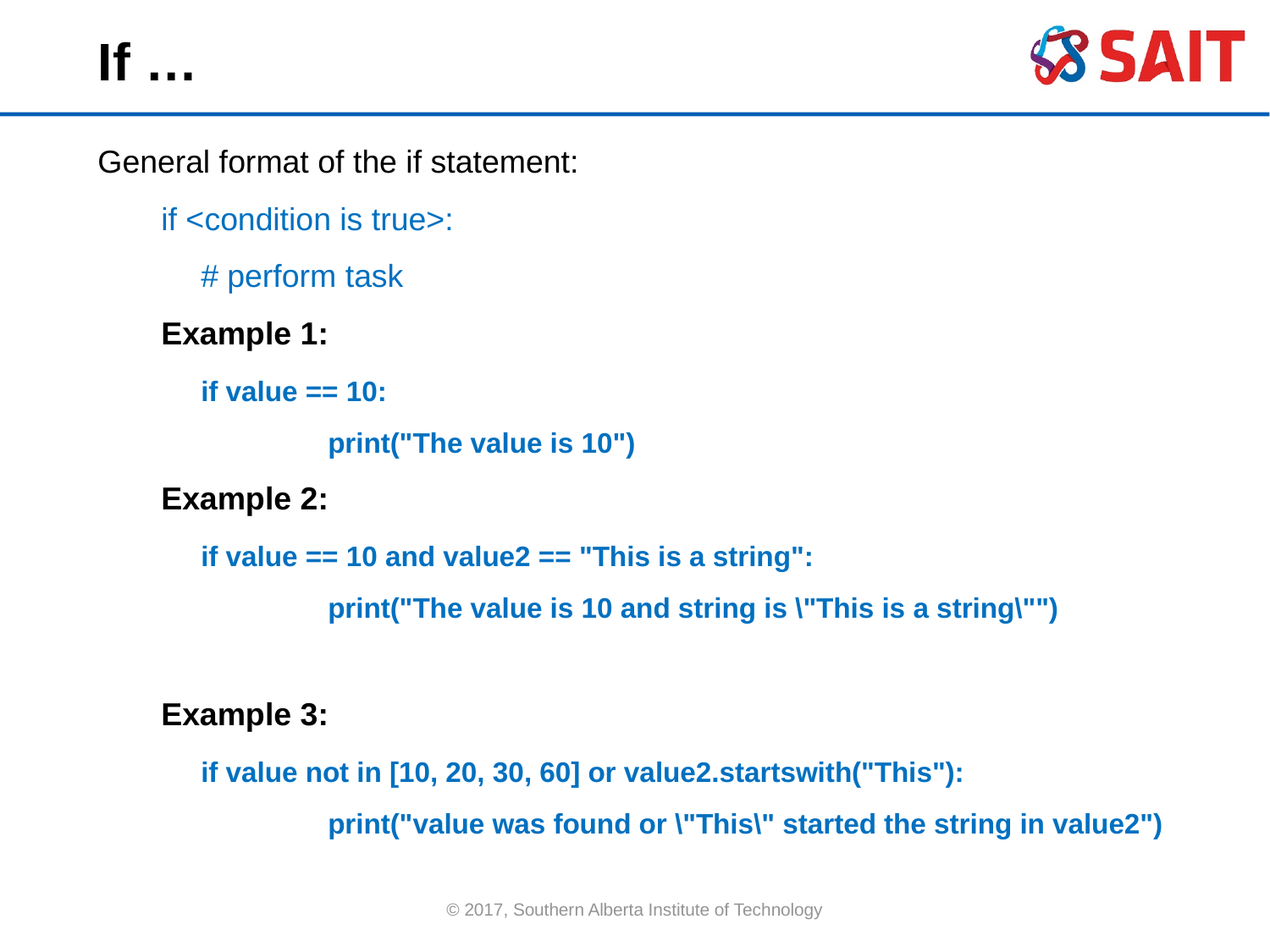

If …
General format of the if statement:
if <condition is true>:
	# perform task
Example 1:
	if value == 10:
		print("The value is 10")
Example 2:
	if value == 10 and value2 == "This is a string":
		print("The value is 10 and string is \"This is a string\"")

Example 3:
	if value not in [10, 20, 30, 60] or value2.startswith("This"):
		print("value was found or \"This\" started the string in value2")